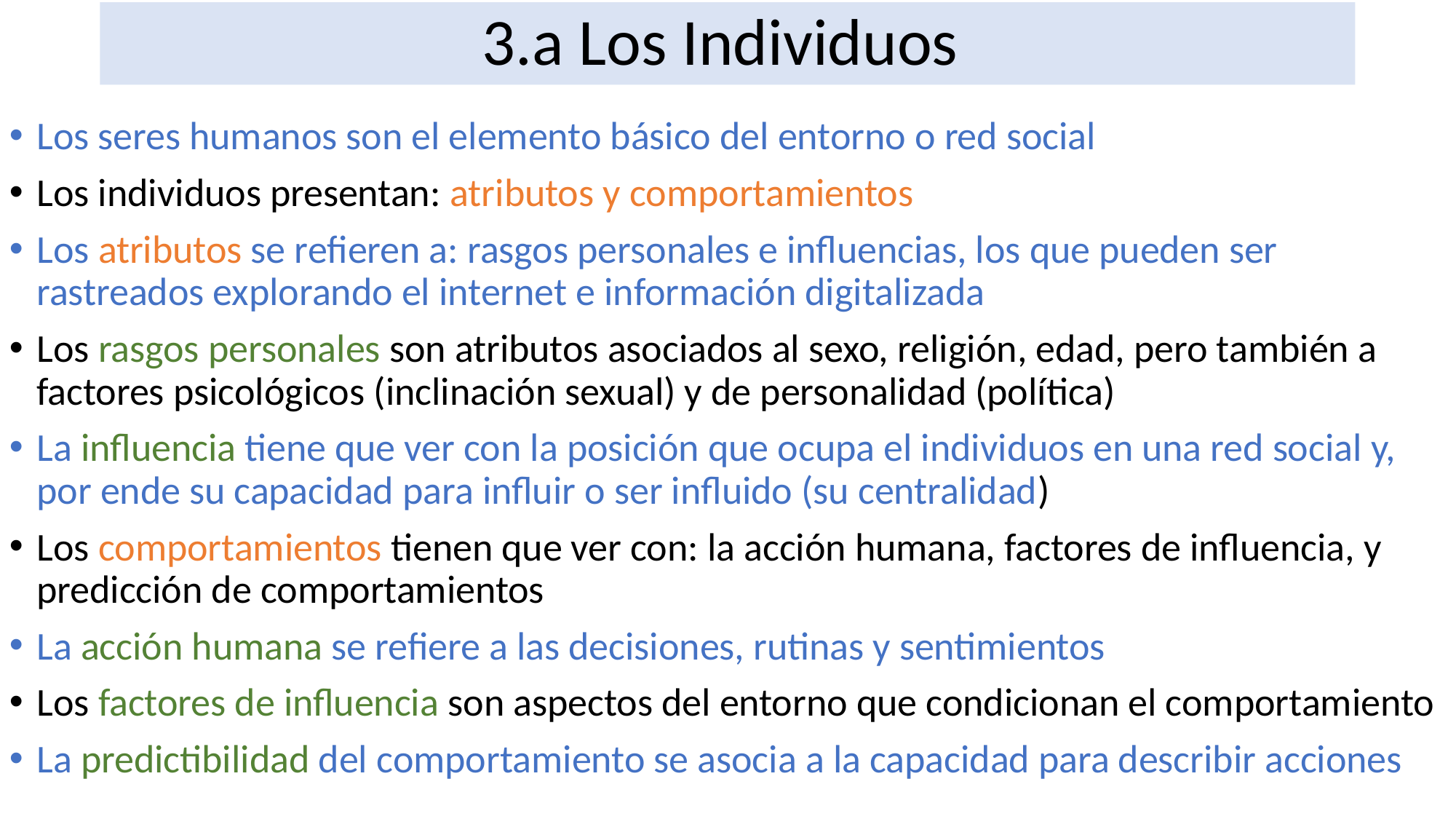

# 3.a Los Individuos
Los seres humanos son el elemento básico del entorno o red social
Los individuos presentan: atributos y comportamientos
Los atributos se refieren a: rasgos personales e influencias, los que pueden ser rastreados explorando el internet e información digitalizada
Los rasgos personales son atributos asociados al sexo, religión, edad, pero también a factores psicológicos (inclinación sexual) y de personalidad (política)
La influencia tiene que ver con la posición que ocupa el individuos en una red social y, por ende su capacidad para influir o ser influido (su centralidad)
Los comportamientos tienen que ver con: la acción humana, factores de influencia, y predicción de comportamientos
La acción humana se refiere a las decisiones, rutinas y sentimientos
Los factores de influencia son aspectos del entorno que condicionan el comportamiento
La predictibilidad del comportamiento se asocia a la capacidad para describir acciones